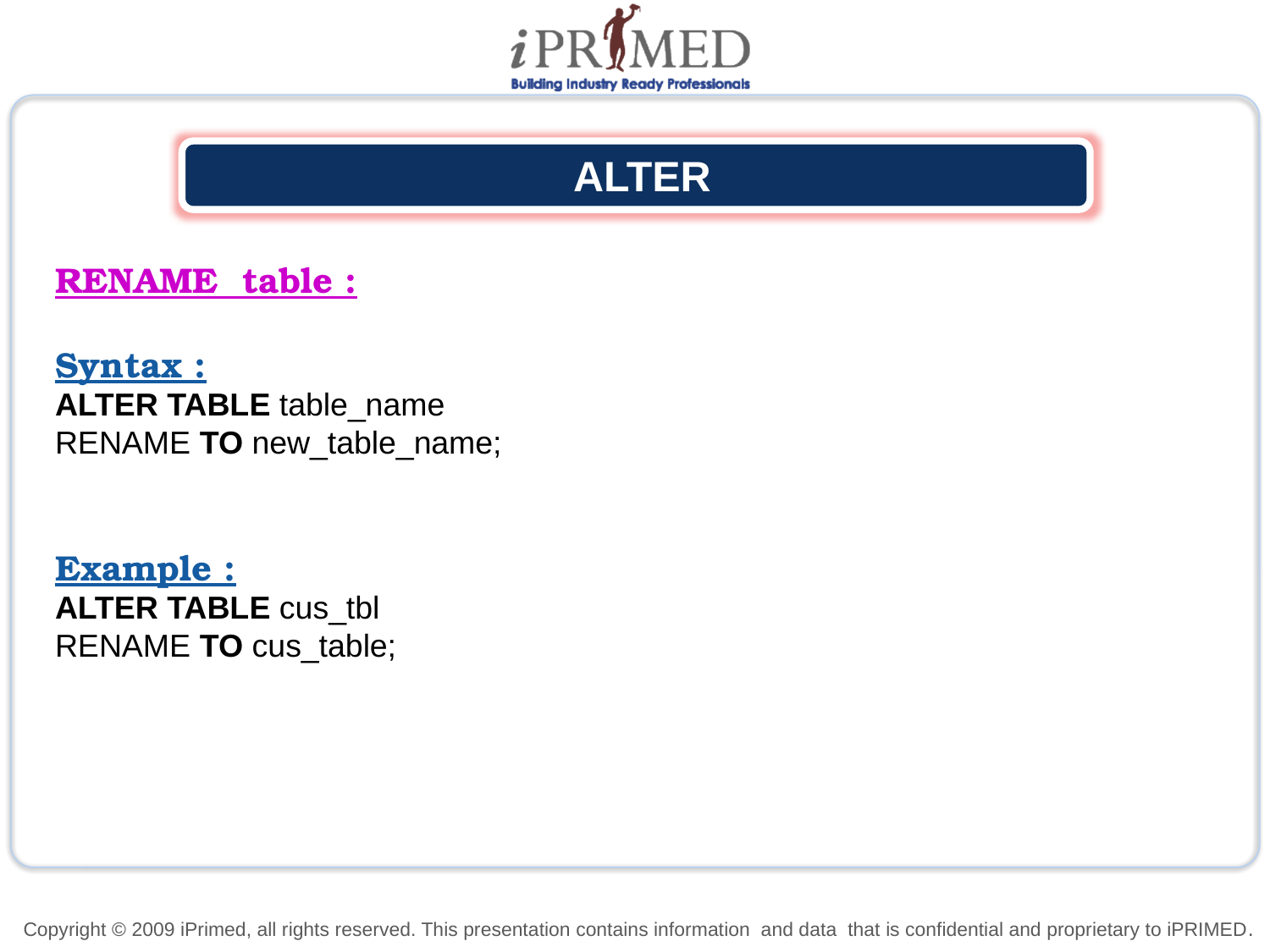

ALTER
RENAME  table :

Syntax :
ALTER TABLE table_name
RENAME TO new_table_name;

Example :
ALTER TABLE cus_tbl
RENAME TO cus_table;